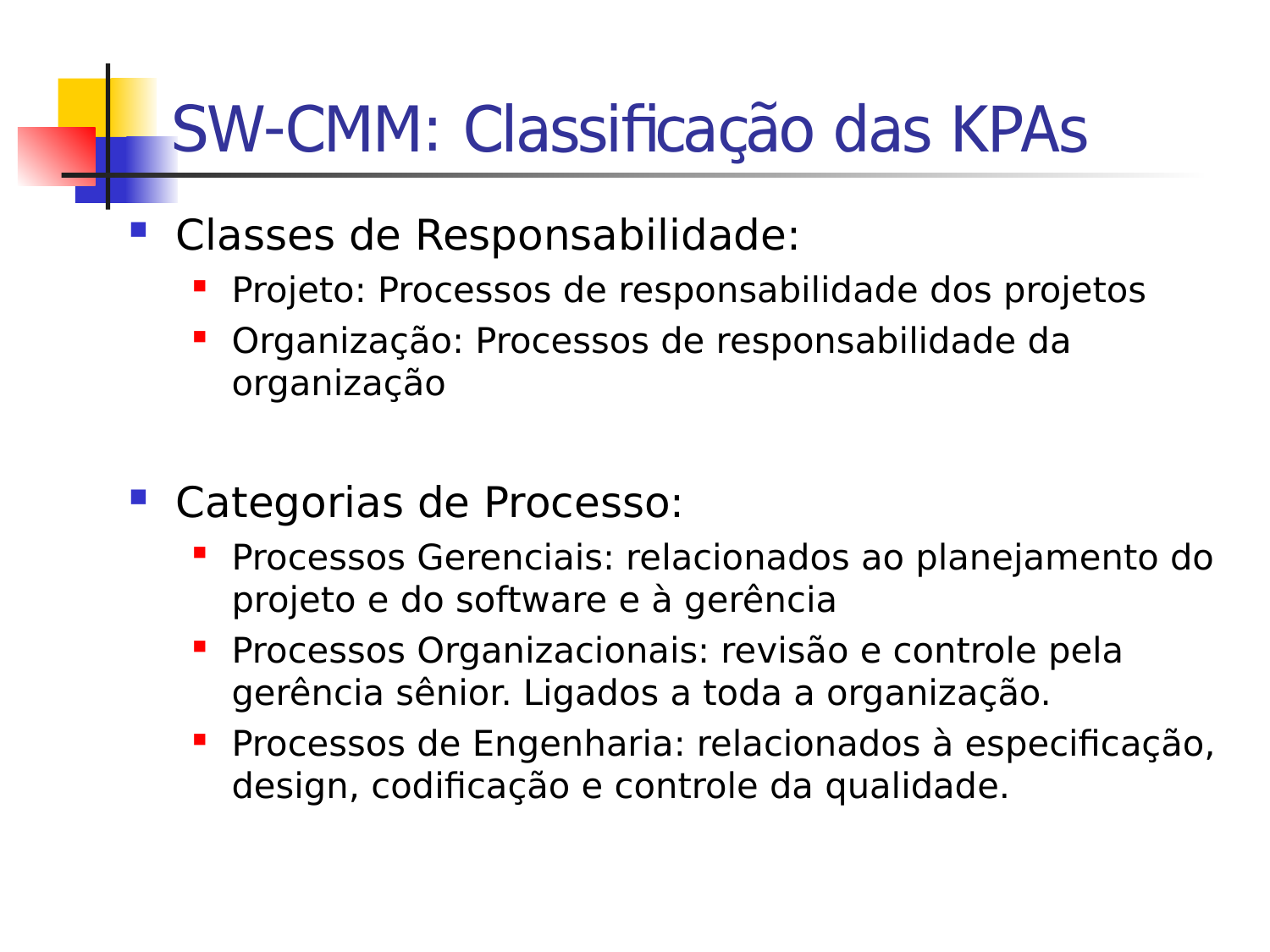

SW-CMM: Classificação das KPAs
Classes de Responsabilidade:
Projeto: Processos de responsabilidade dos projetos
Organização: Processos de responsabilidade da organização

Categorias de Processo:
Processos Gerenciais: relacionados ao planejamento do projeto e do software e à gerência
Processos Organizacionais: revisão e controle pela gerência sênior. Ligados a toda a organização.
Processos de Engenharia: relacionados à especificação, design, codificação e controle da qualidade.